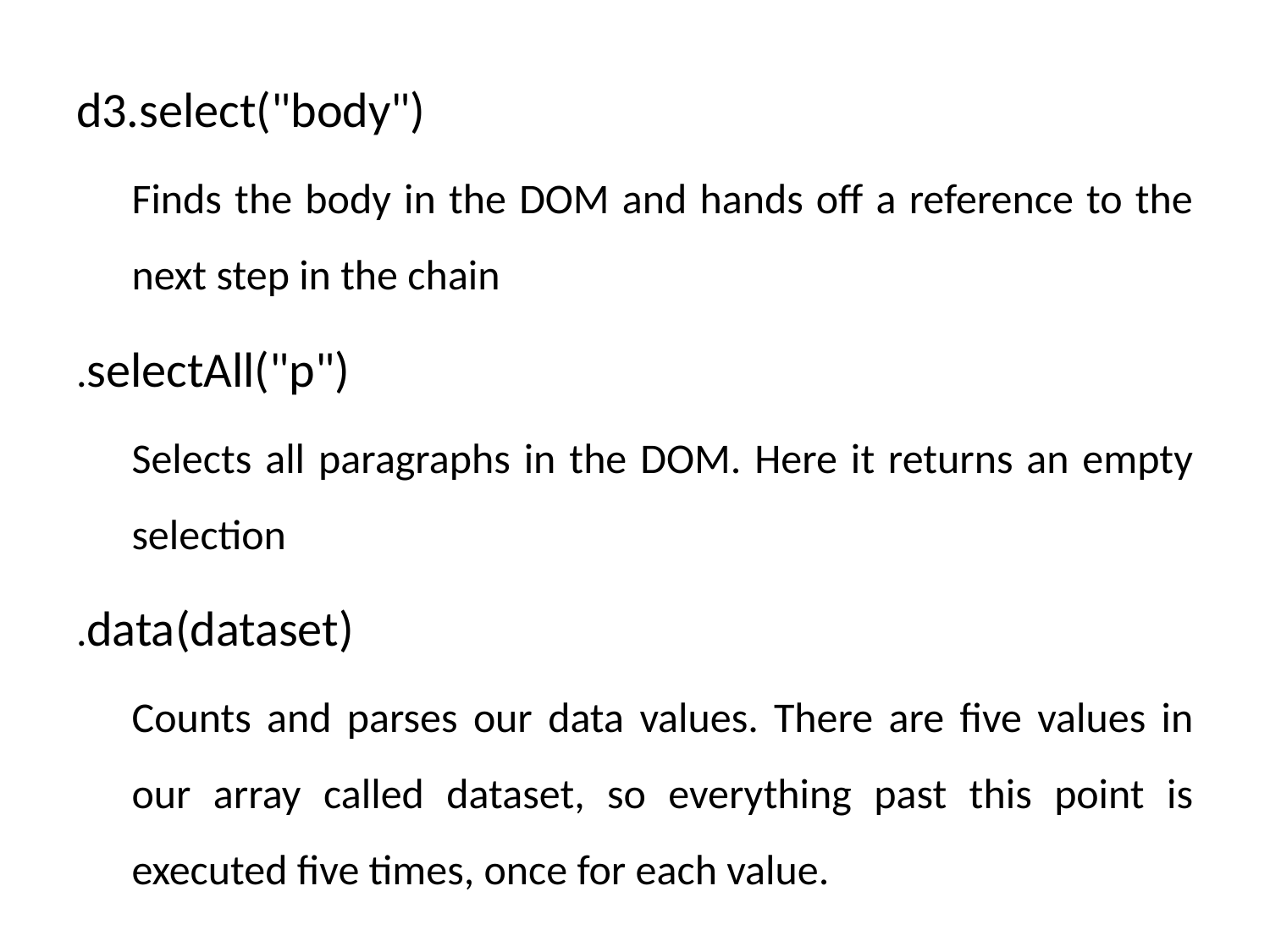

d3.select("body")
Finds the body in the DOM and hands off a reference to the next step in the chain
.selectAll("p")
Selects all paragraphs in the DOM. Here it returns an empty selection
.data(dataset)
Counts and parses our data values. There are five values in our array called dataset, so everything past this point is executed five times, once for each value.